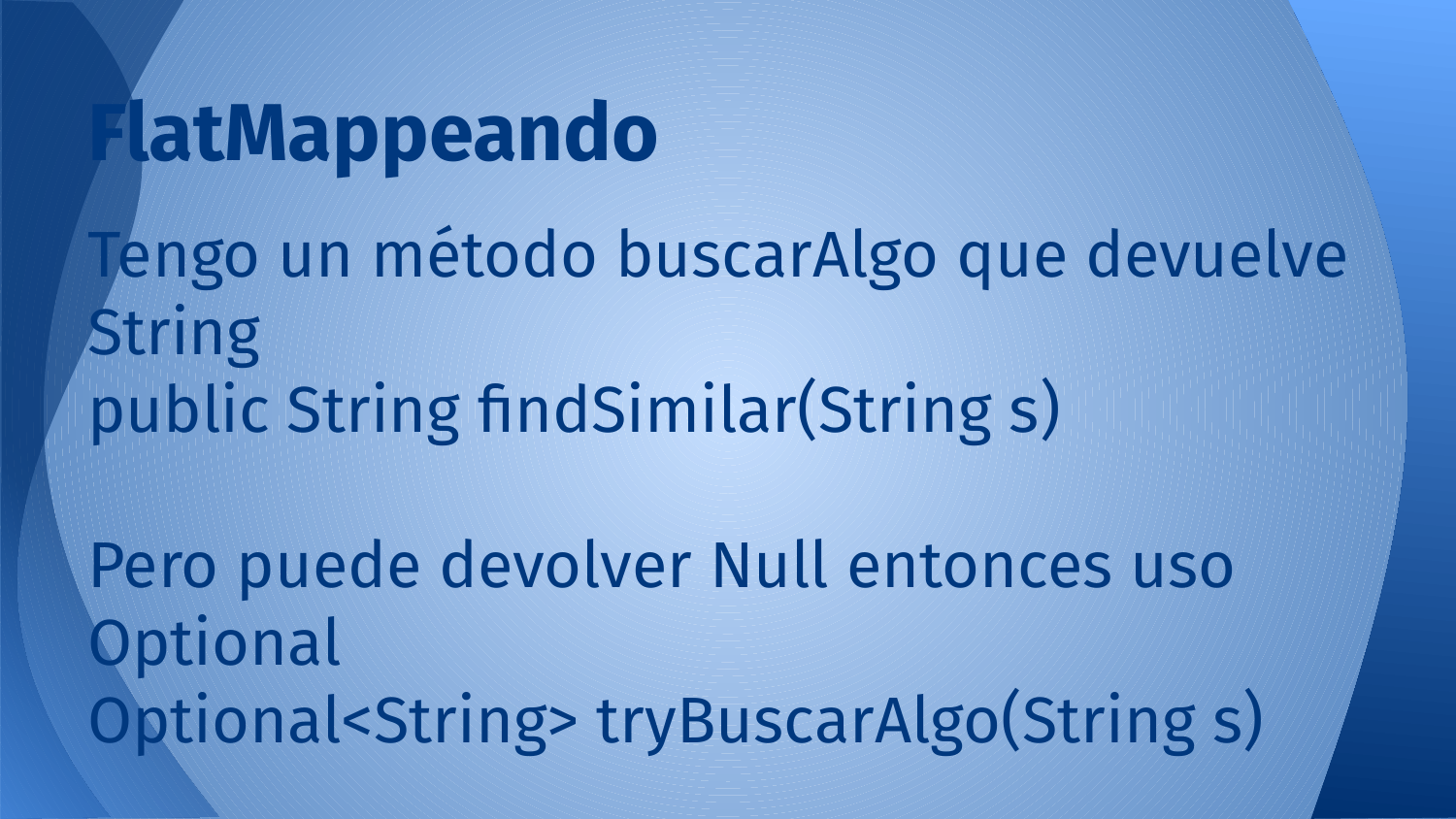

# FlatMappeando
Tengo un método buscarAlgo que devuelve String
public String findSimilar(String s)

Pero puede devolver Null entonces uso Optional
Optional<String> tryBuscarAlgo(String s)